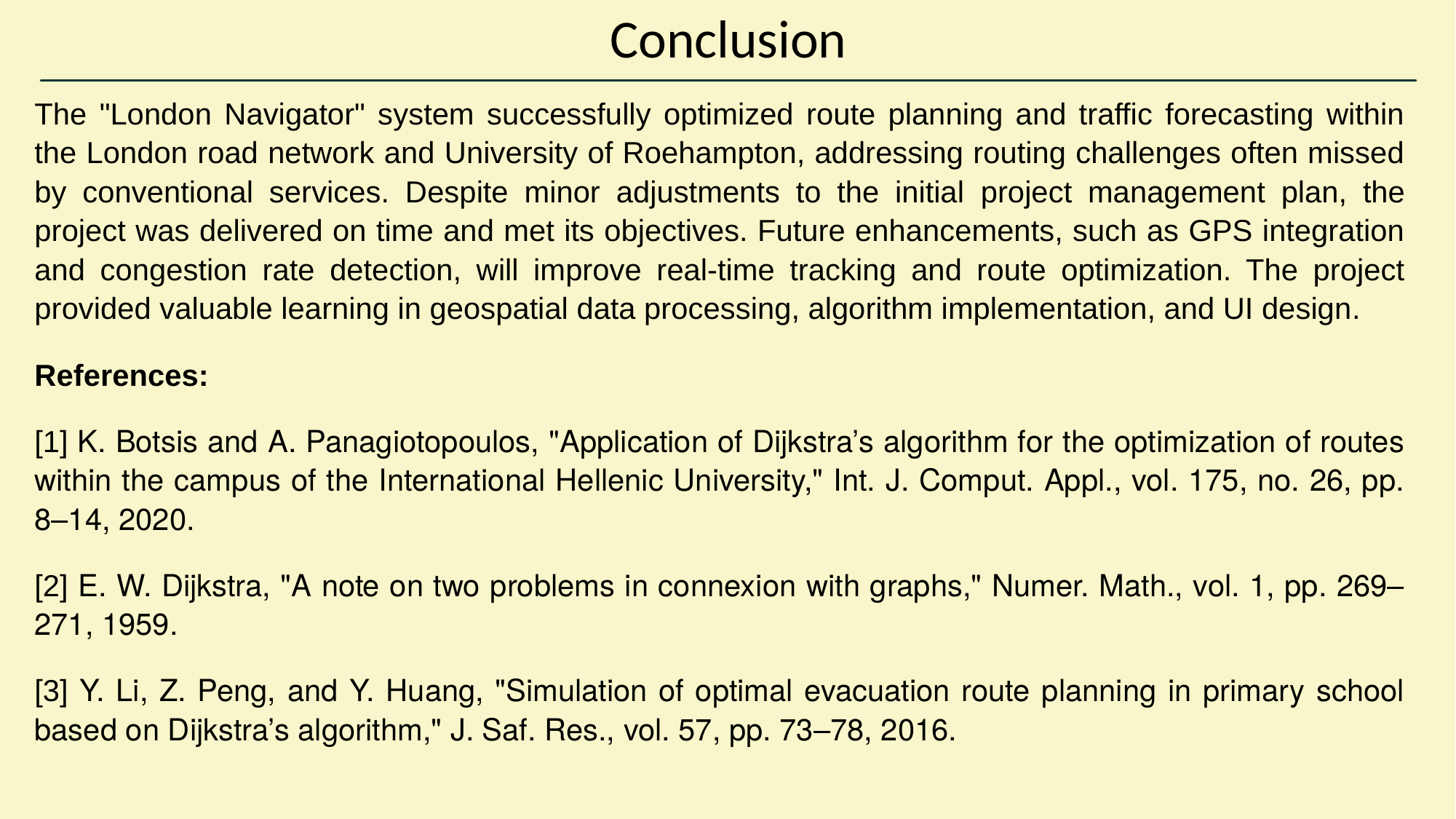

# Conclusion
The "London Navigator" system successfully optimized route planning and traffic forecasting within the London road network and University of Roehampton, addressing routing challenges often missed by conventional services. Despite minor adjustments to the initial project management plan, the project was delivered on time and met its objectives. Future enhancements, such as GPS integration and congestion rate detection, will improve real-time tracking and route optimization. The project provided valuable learning in geospatial data processing, algorithm implementation, and UI design.
References:
[1] K. Botsis and A. Panagiotopoulos, "Application of Dijkstra’s algorithm for the optimization of routes within the campus of the International Hellenic University," Int. J. Comput. Appl., vol. 175, no. 26, pp. 8–14, 2020.
[2] E. W. Dijkstra, "A note on two problems in connexion with graphs," Numer. Math., vol. 1, pp. 269–271, 1959.
[3] Y. Li, Z. Peng, and Y. Huang, "Simulation of optimal evacuation route planning in primary school based on Dijkstra’s algorithm," J. Saf. Res., vol. 57, pp. 73–78, 2016.